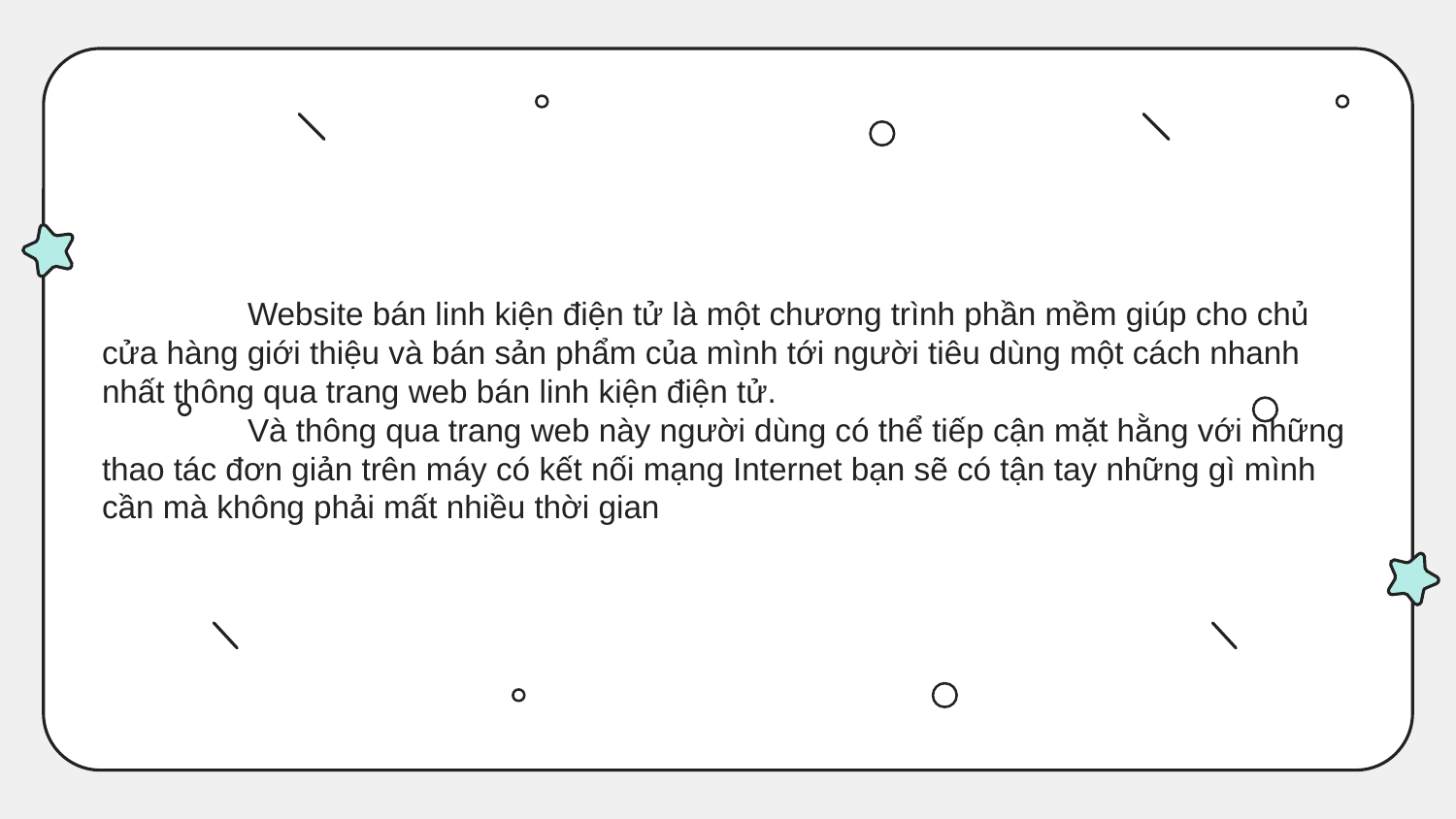

Website bán linh kiện điện tử là một chương trình phần mềm giúp cho chủ cửa hàng giới thiệu và bán sản phẩm của mình tới người tiêu dùng một cách nhanh nhất thông qua trang web bán linh kiện điện tử.
	Và thông qua trang web này người dùng có thể tiếp cận mặt hằng với những thao tác đơn giản trên máy có kết nối mạng Internet bạn sẽ có tận tay những gì mình cần mà không phải mất nhiều thời gian